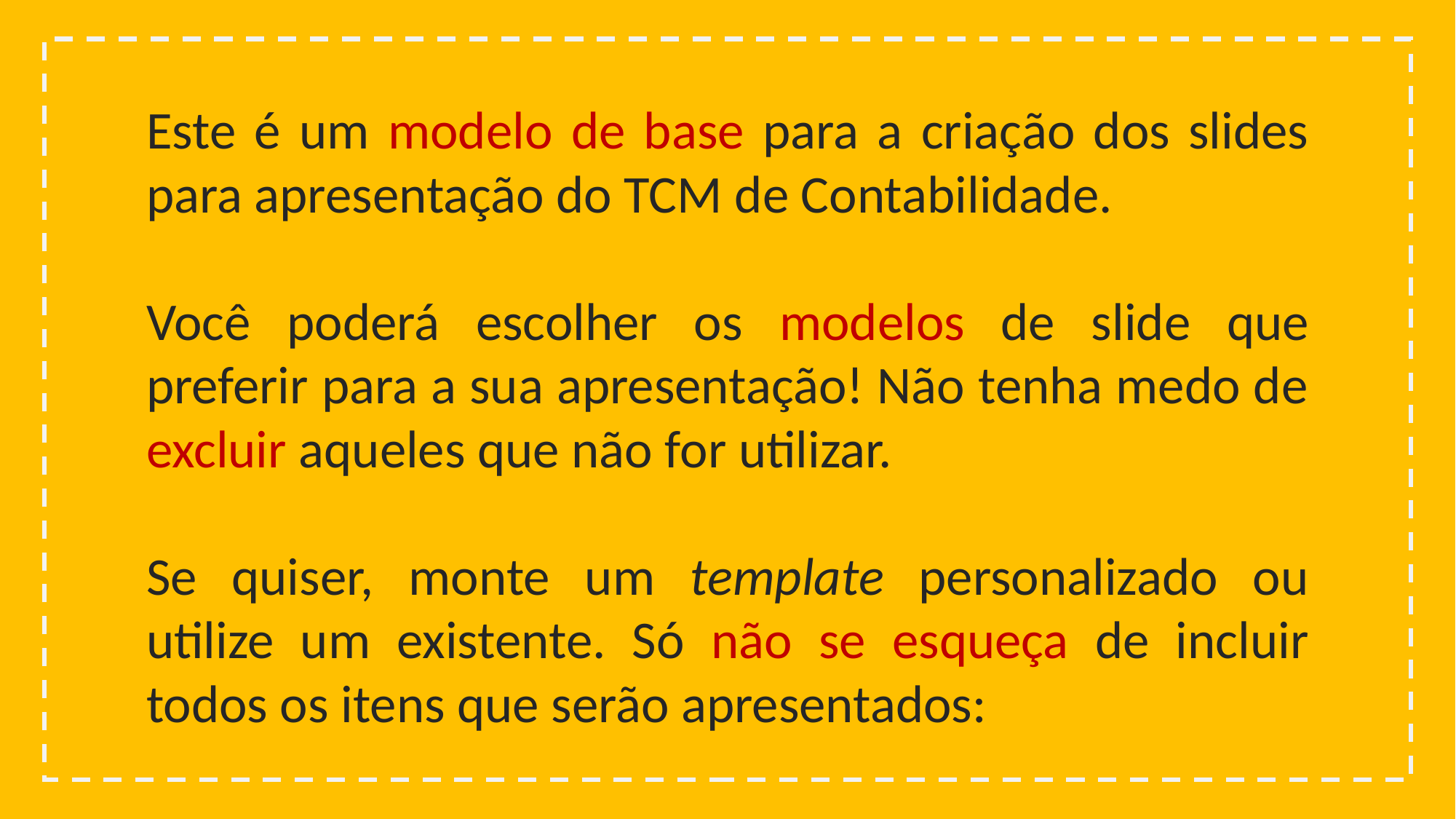

Este é um modelo de base para a criação dos slides para apresentação do TCM de Contabilidade.

Você poderá escolher os modelos de slide que preferir para a sua apresentação! Não tenha medo de excluir aqueles que não for utilizar.

Se quiser, monte um template personalizado ou utilize um existente. Só não se esqueça de incluir todos os itens que serão apresentados: